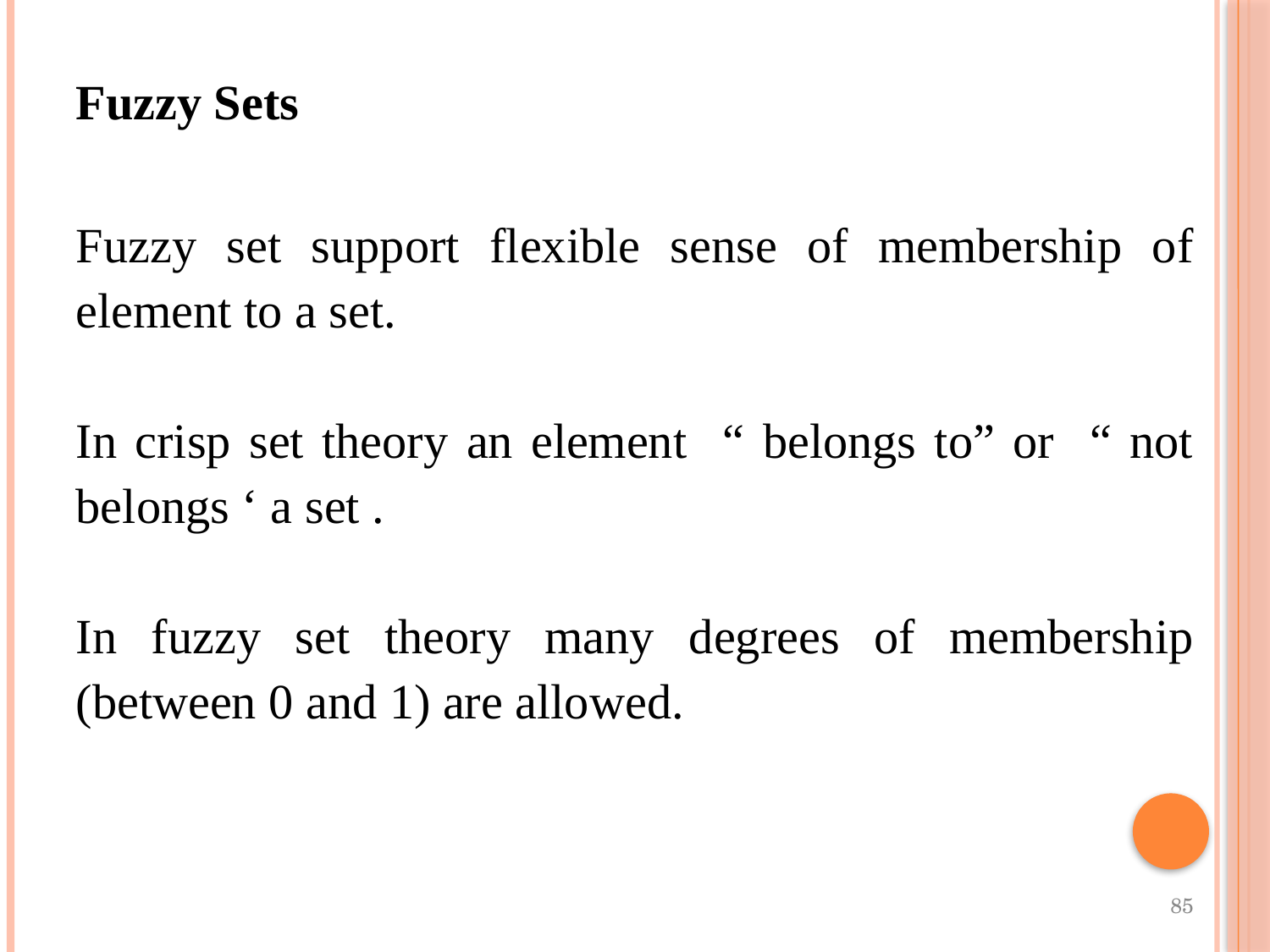

Fuzzy Sets
Fuzzy set support flexible sense of membership of element to a set.

In crisp set theory an element  “ belongs to” or  “ not belongs ‘ a set .

In fuzzy set theory many degrees of membership (between 0 and 1) are allowed.

85